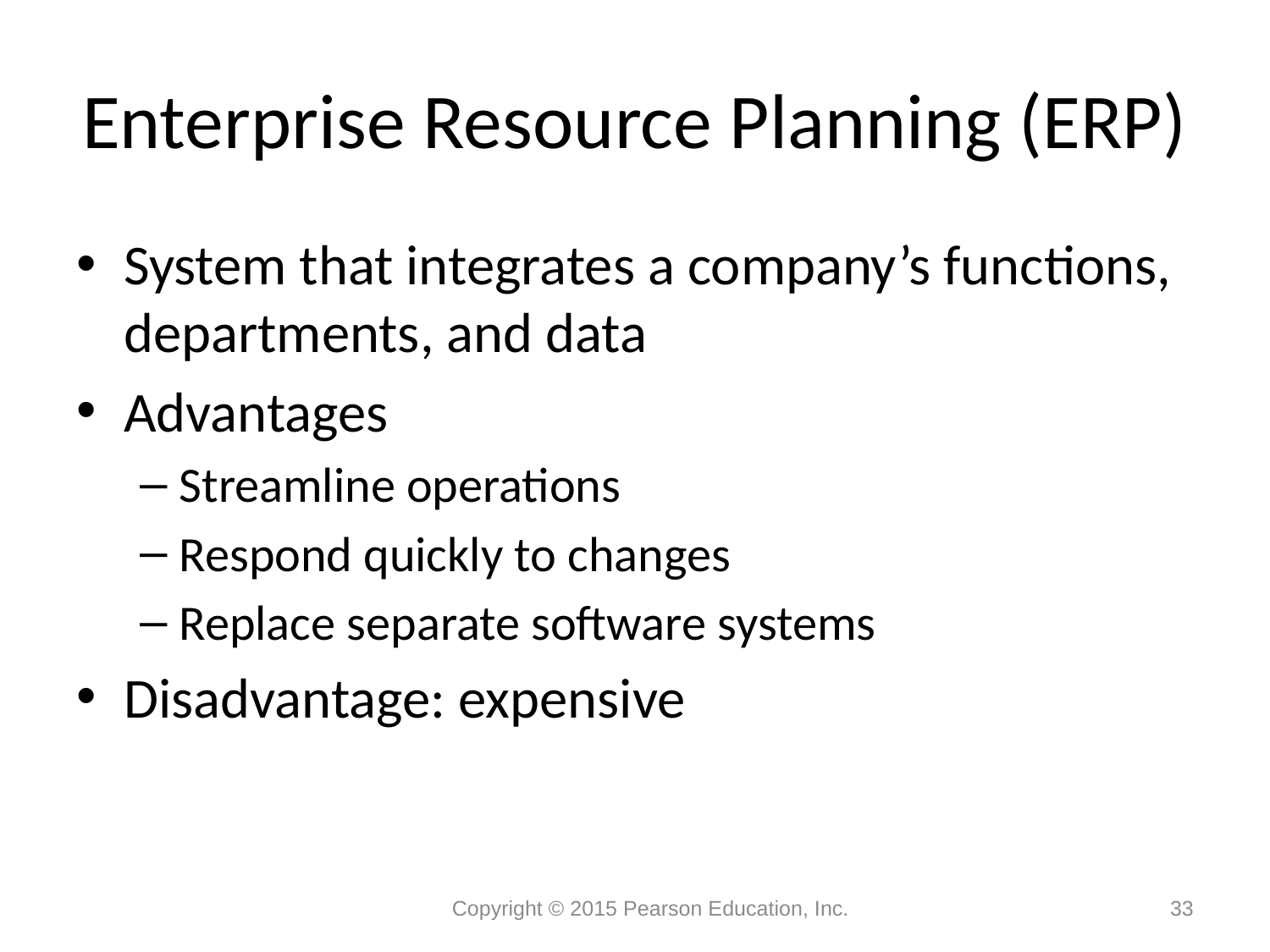

# Enterprise Resource Planning (ERP)
System that integrates a company’s functions, departments, and data
Advantages
Streamline operations
Respond quickly to changes
Replace separate software systems
Disadvantage: expensive

Copyright © 2015 Pearson Education, Inc.
33